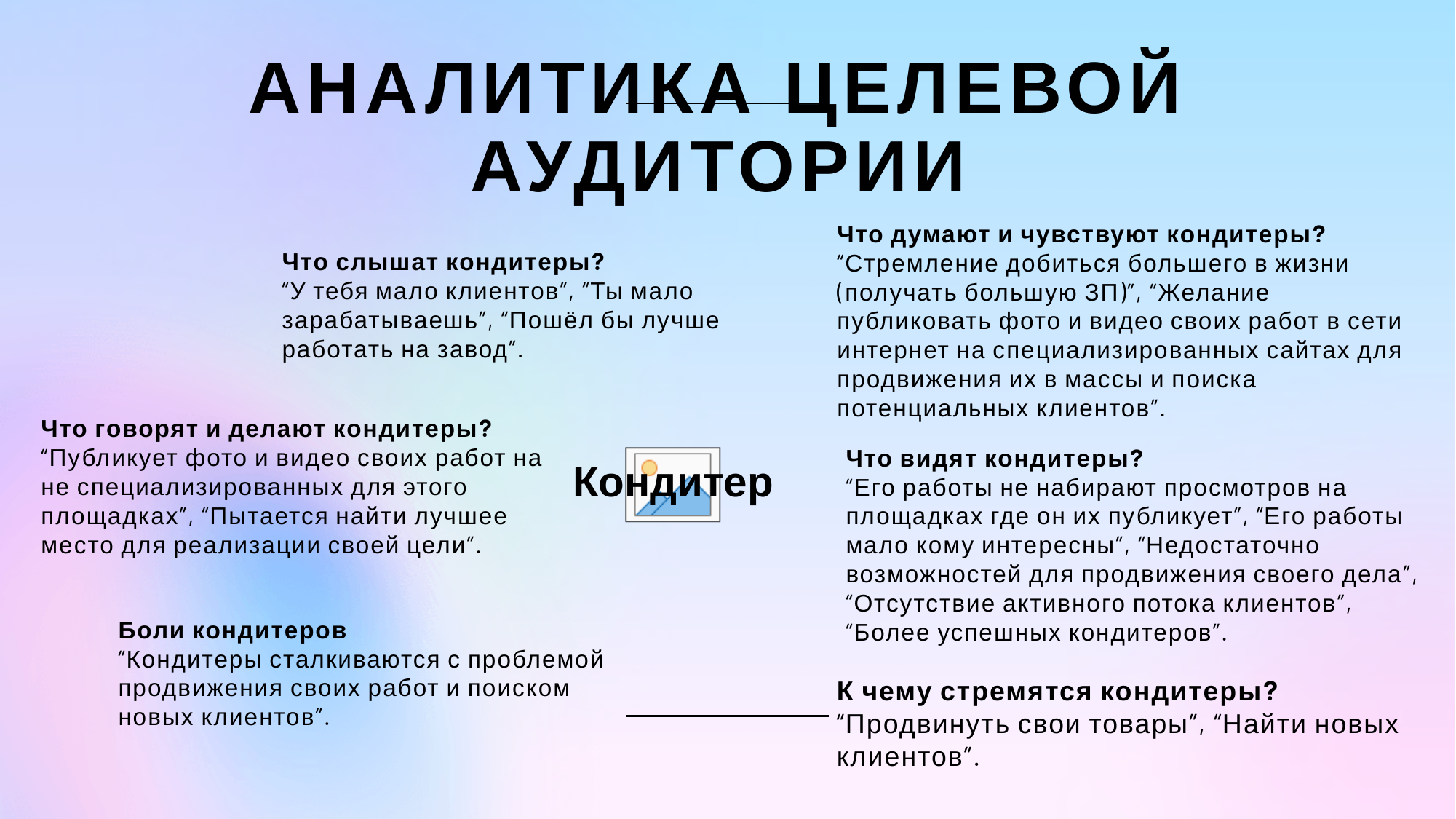

# Аналитика целевой аудитории
Что думают и чувствуют кондитеры?
“Стремление добиться большего в жизни (получать большую ЗП)”, “Желание публиковать фото и видео своих работ в сети интернет на специализированных сайтах для продвижения их в массы и поиска потенциальных клиентов”.
Что слышат кондитеры?
“У тебя мало клиентов”, “Ты мало зарабатываешь”, “Пошёл бы лучше работать на завод”.
Что говорят и делают кондитеры?
“Публикует фото и видео своих работ на не специализированных для этого площадках”, “Пытается найти лучшее место для реализации своей цели”.

Кондитер
Что видят кондитеры?
“Его работы не набирают просмотров на площадках где он их публикует”, “Его работы мало кому интересны”, “Недостаточно возможностей для продвижения своего дела”, “Отсутствие активного потока клиентов”, “Более успешных кондитеров”.
Боли кондитеров
“Кондитеры сталкиваются с проблемой продвижения своих работ и поиском новых клиентов”.
К чему стремятся кондитеры?
“Продвинуть свои товары”, “Найти новых клиентов”.